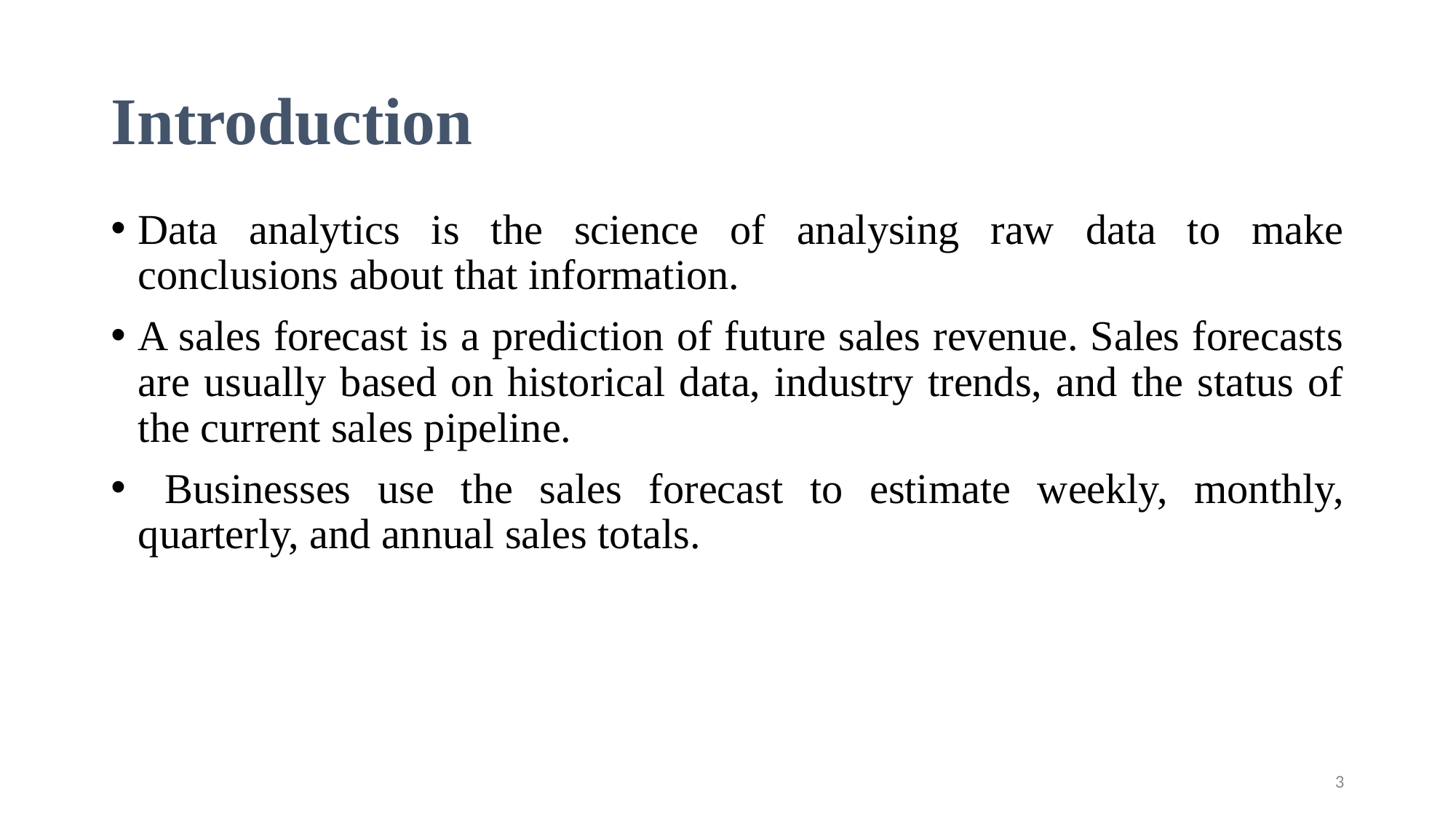

# Introduction
Data analytics is the science of analysing raw data to make conclusions about that information.
A sales forecast is a prediction of future sales revenue. Sales forecasts are usually based on historical data, industry trends, and the status of the current sales pipeline.
 Businesses use the sales forecast to estimate weekly, monthly, quarterly, and annual sales totals.
3